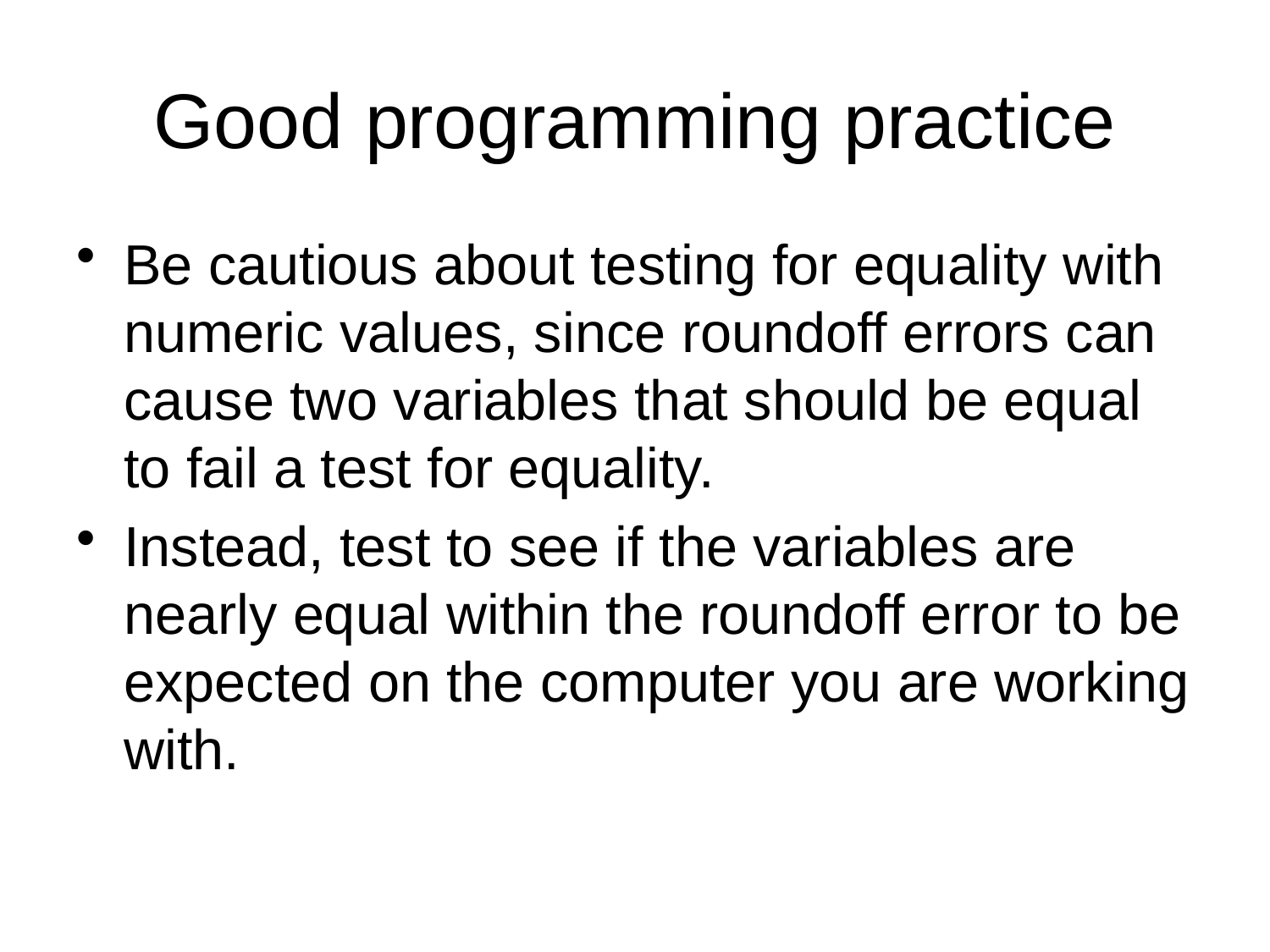

# Good programming practice
Be cautious about testing for equality with numeric values, since roundoff errors can cause two variables that should be equal to fail a test for equality.
Instead, test to see if the variables are nearly equal within the roundoff error to be expected on the computer you are working with.